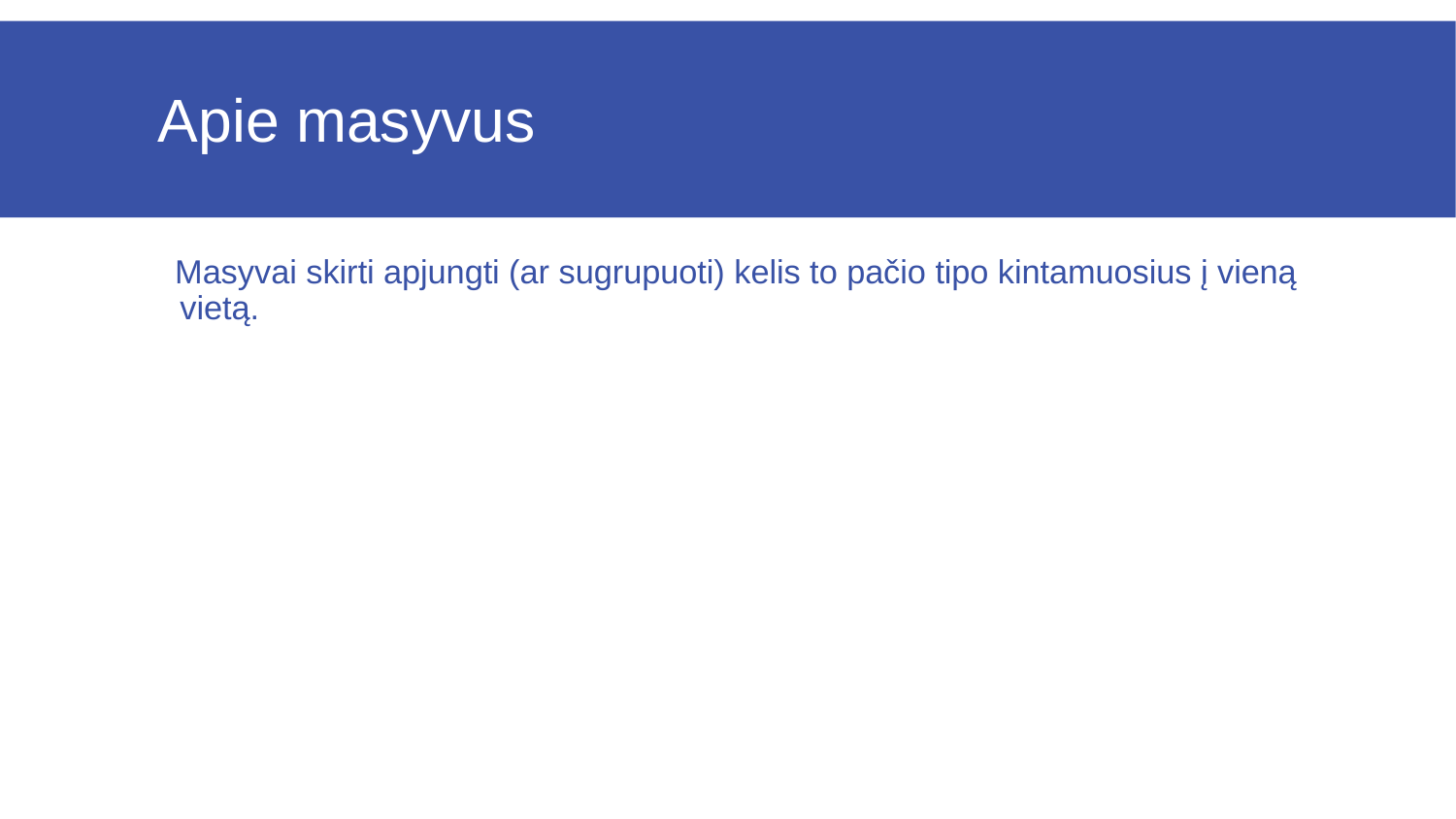

# Apie masyvus
Masyvai skirti apjungti (ar sugrupuoti) kelis to pačio tipo kintamuosius į vieną vietą.